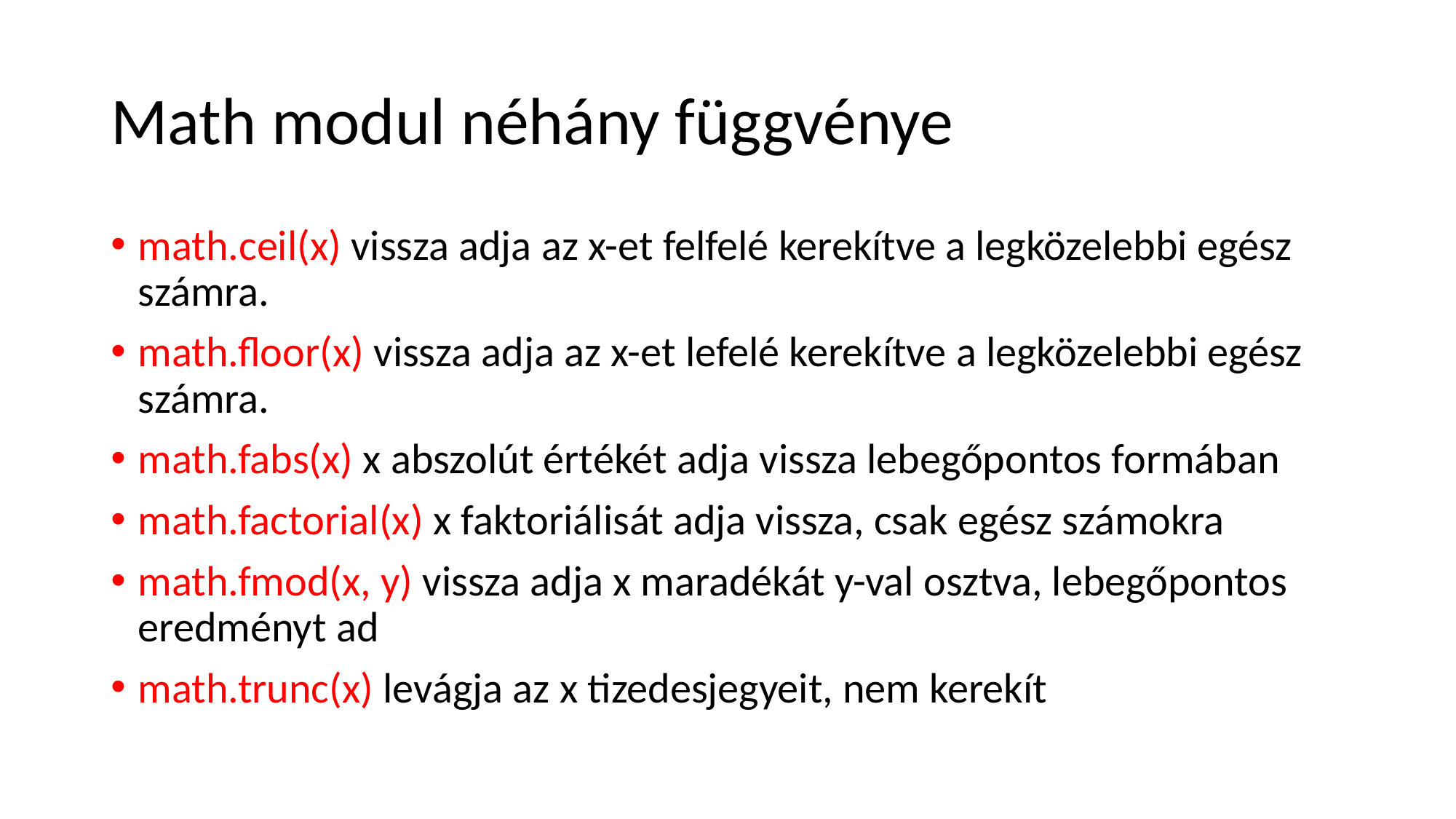

# Math modul néhány függvénye
math.ceil(x) vissza adja az x-et felfelé kerekítve a legközelebbi egész számra.
math.floor(x) vissza adja az x-et lefelé kerekítve a legközelebbi egész számra.
math.fabs(x) x abszolút értékét adja vissza lebegőpontos formában
math.factorial(x) x faktoriálisát adja vissza, csak egész számokra
math.fmod(x, y) vissza adja x maradékát y-val osztva, lebegőpontos eredményt ad
math.trunc(x) levágja az x tizedesjegyeit, nem kerekít